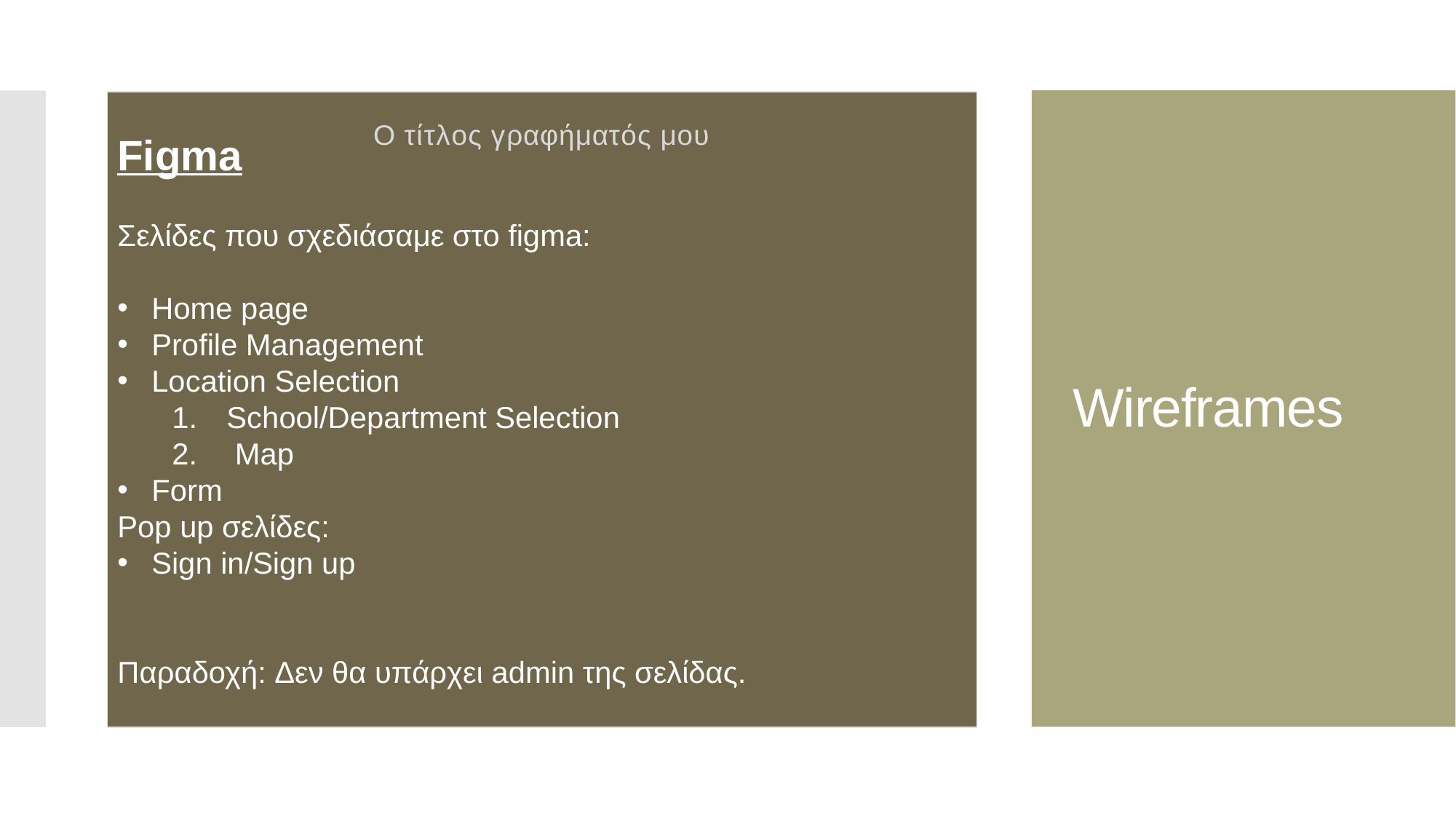

Figma

Σελίδες που σχεδιάσαμε στο figma:

Home page
Profile Management
Location Selection
School/Department Selection
 Map
Form
Pop up σελίδες:
Sign in/Sign up

Παραδοχή: Δεν θα υπάρχει admin της σελίδας.

### Chart: Ο τίτλος γραφήματός μου

| Category |
|---|
# Wireframes